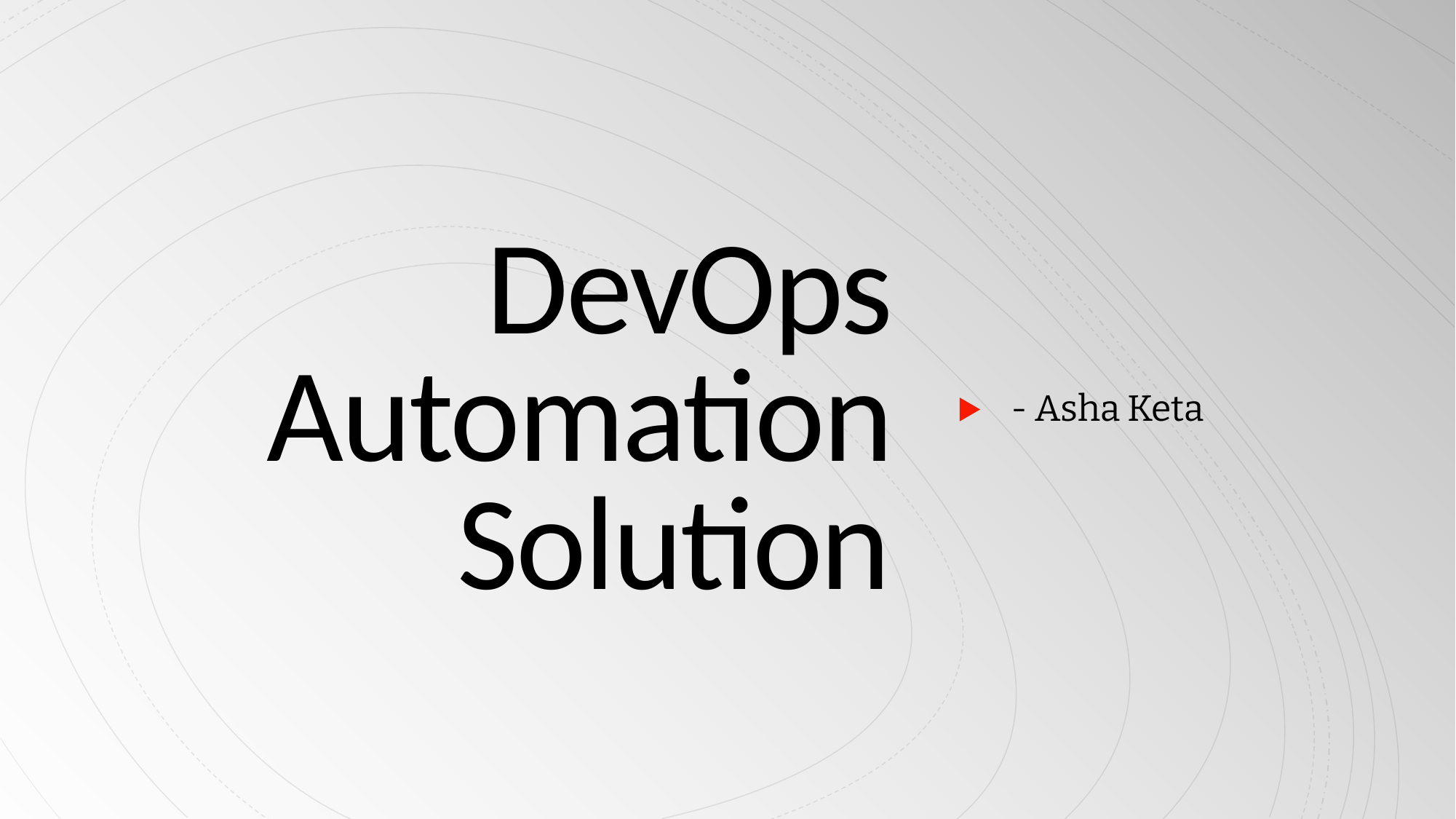

# DevOps Automation Solution
 - Asha Keta